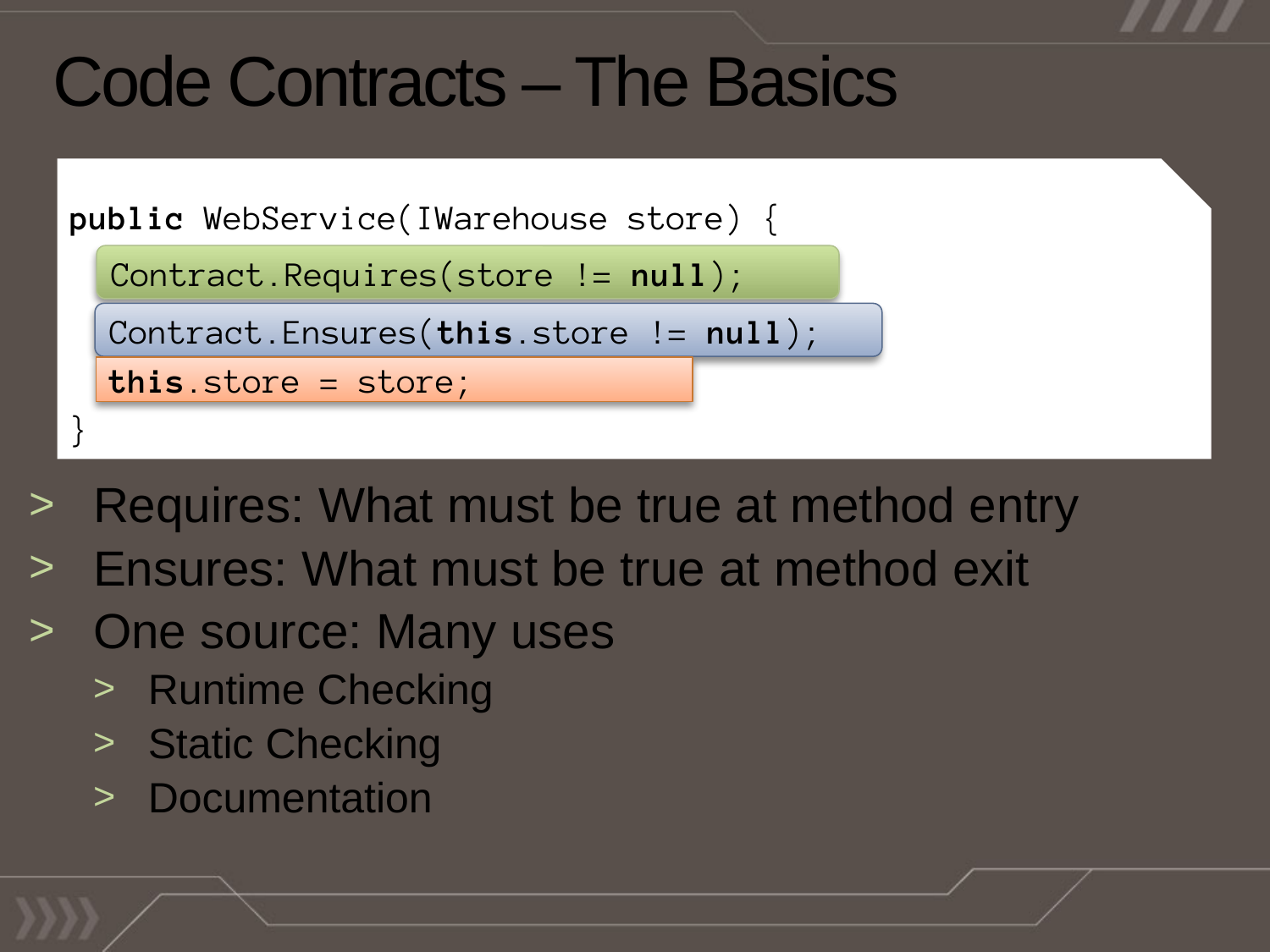

# Code Contracts – The Basics
public WebService(IWarehouse store) {

}
Contract.Requires(store != null);
Contract.Ensures(this.store != null);
this.store = store;
Requires: What must be true at method entry
Ensures: What must be true at method exit
One source: Many uses
Runtime Checking
Static Checking
Documentation